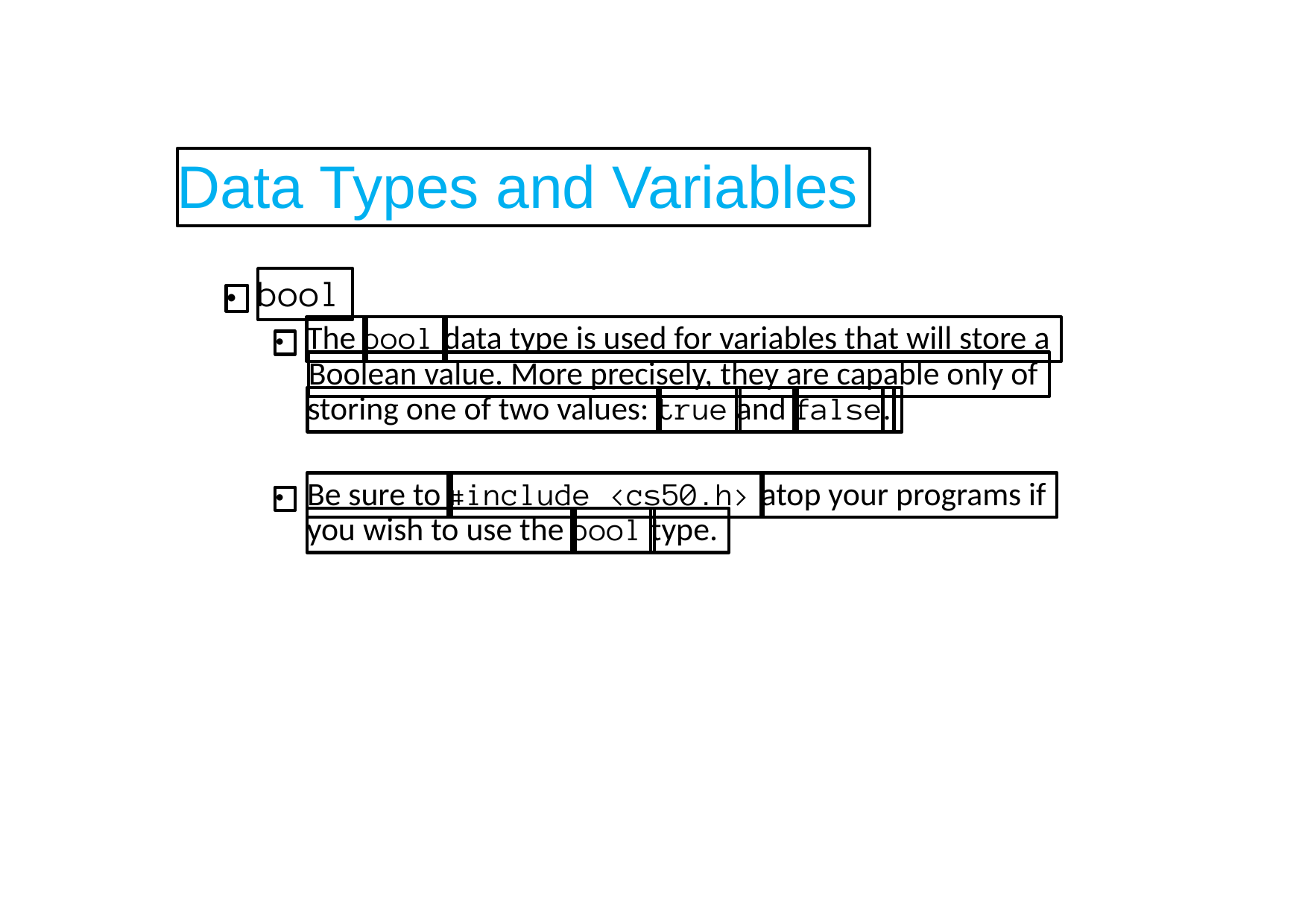

Data Types and Variables
bool
●
The
bool
data type is used for variables that will store a
●
Boolean value. More precisely, they are capable only of
storing one of two values:
true
and
false
.
Be sure to
#include <cs50.h>
atop your programs if
●
you wish to use the
bool
type.